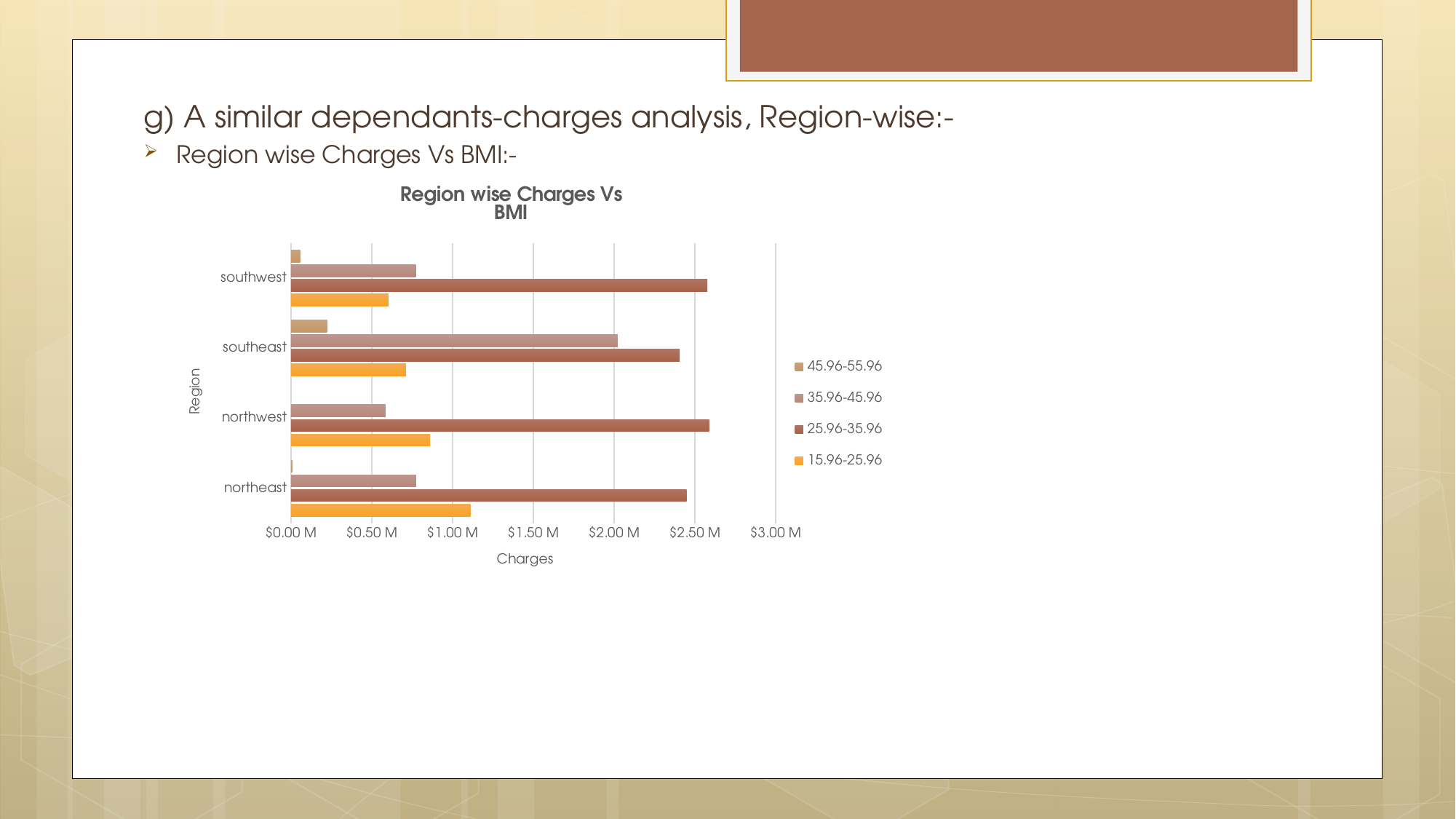

#
g) A similar dependants-charges analysis, Region-wise:-
Region wise Charges Vs BMI:-

### Chart: Region wise Charges Vs
BMI

| Category | 15.96-25.96 | 25.96-35.96 | 35.96-45.96 | 45.96-55.96 |
|---|---|---|---|---|
| northeast | 1110222.48744 | 2449018.2702589994 | 774994.90031 | 9432.9253 |
| northwest | 861041.8344299997 | 2588735.36775 | 585934.7943599999 | None |
| southeast | 711381.1322000001 | 2406292.1293399995 | 2022874.6201400005 | 223141.88161 |
| southwest | 604026.9879999998 | 2577187.8509900016 | 773887.8766300001 | 57651.932 |